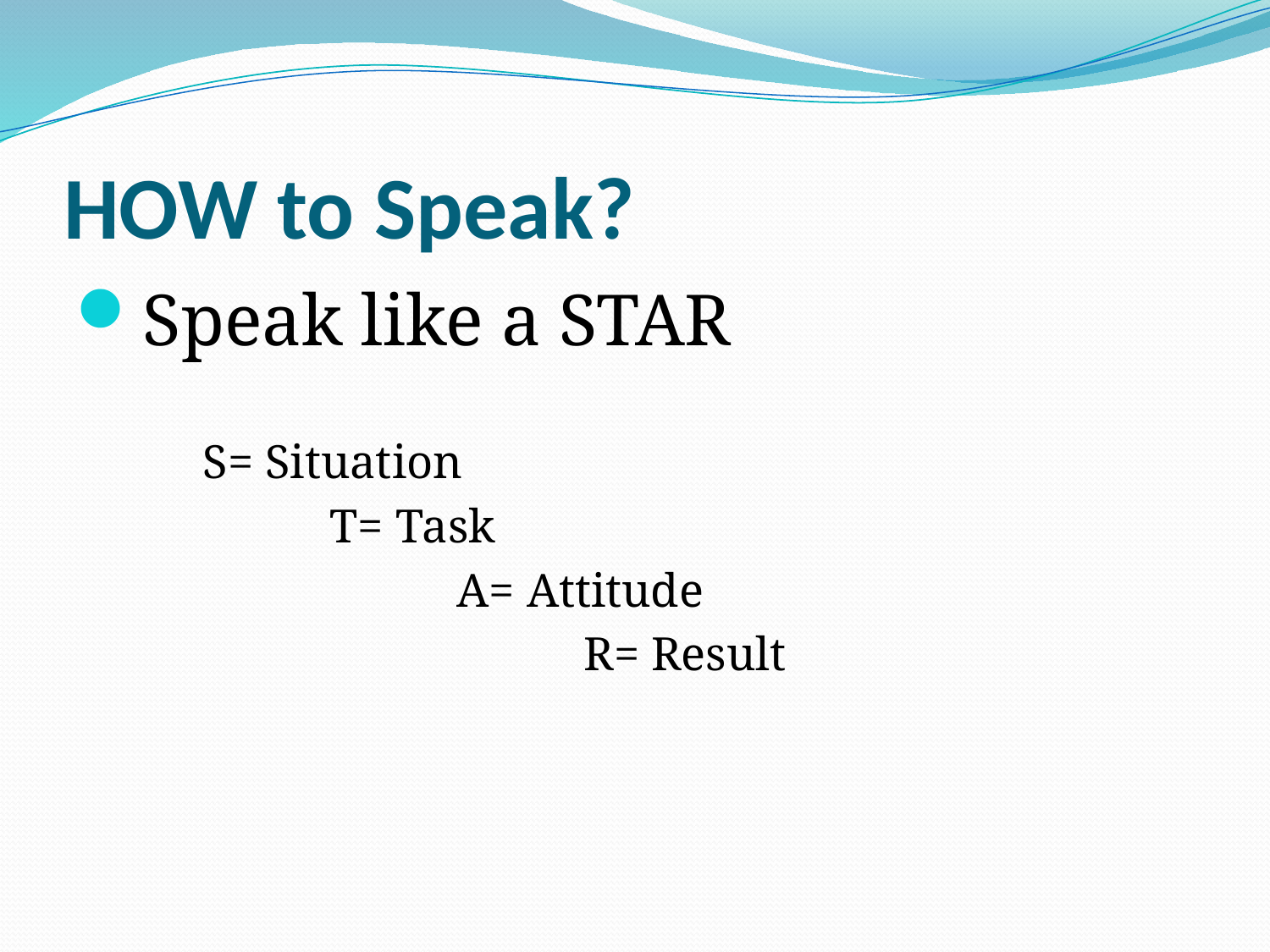

# HOW to Speak?
Speak like a STAR

	S= Situation
		T= Task
			A= Attitude
				R= Result